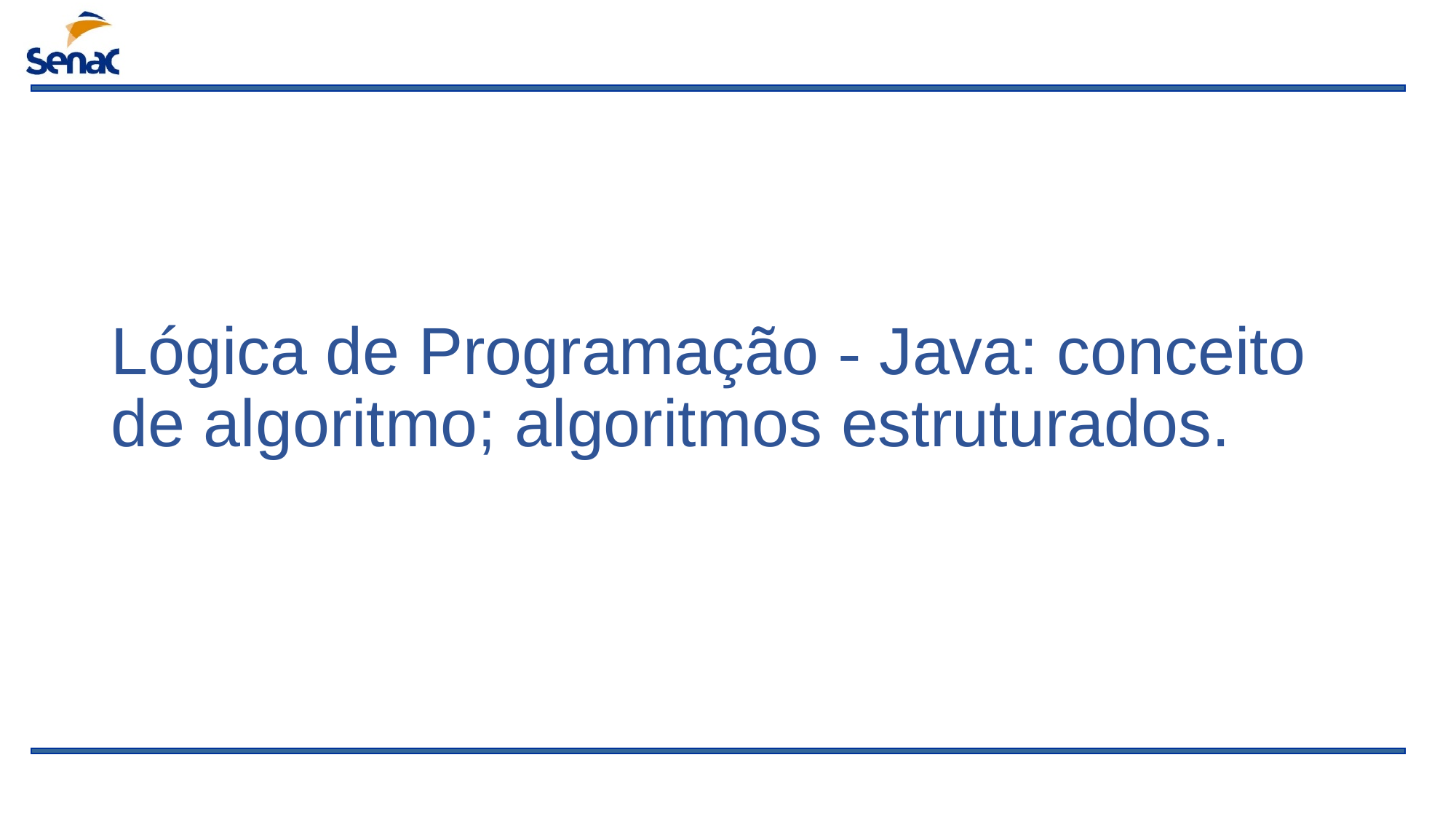

# Lógica de Programação - Java: conceito de algoritmo; algoritmos estruturados.